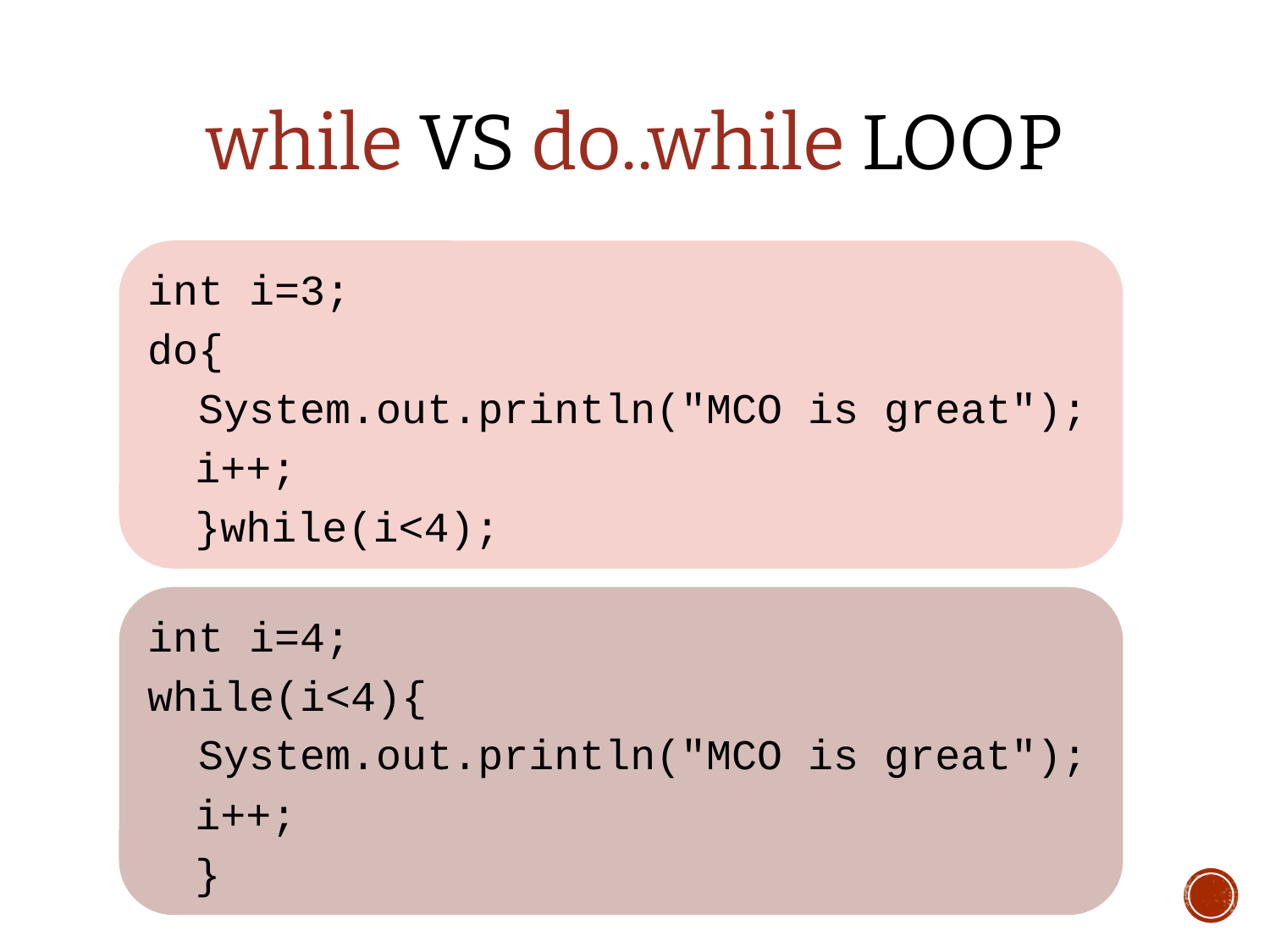

# while vs do..while loop
int i=3;
do{
  System.out.println("MCO is great");
	i++;
	}while(i<4);
int i=4;
while(i<4){
  System.out.println("MCO is great");
	i++;
	}